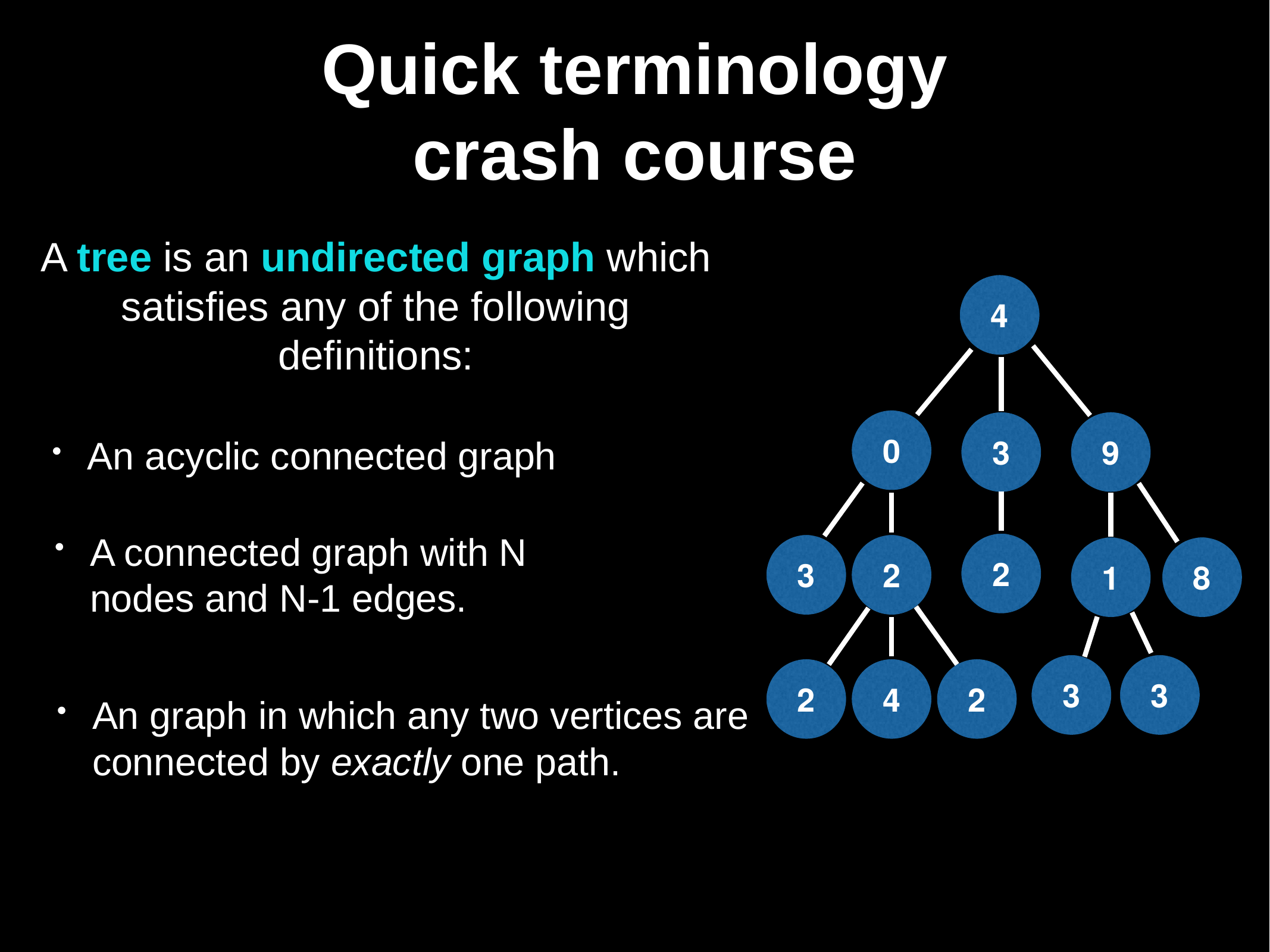

# Quick terminology
crash course
A tree is an undirected graph which satisfies any of the following definitions:
4

0
3
9
An acyclic connected graph

A connected graph with N nodes and N-1 edges.
2
3
2
1
8

3
3
2
4
2
An graph in which any two vertices are connected by exactly one path.